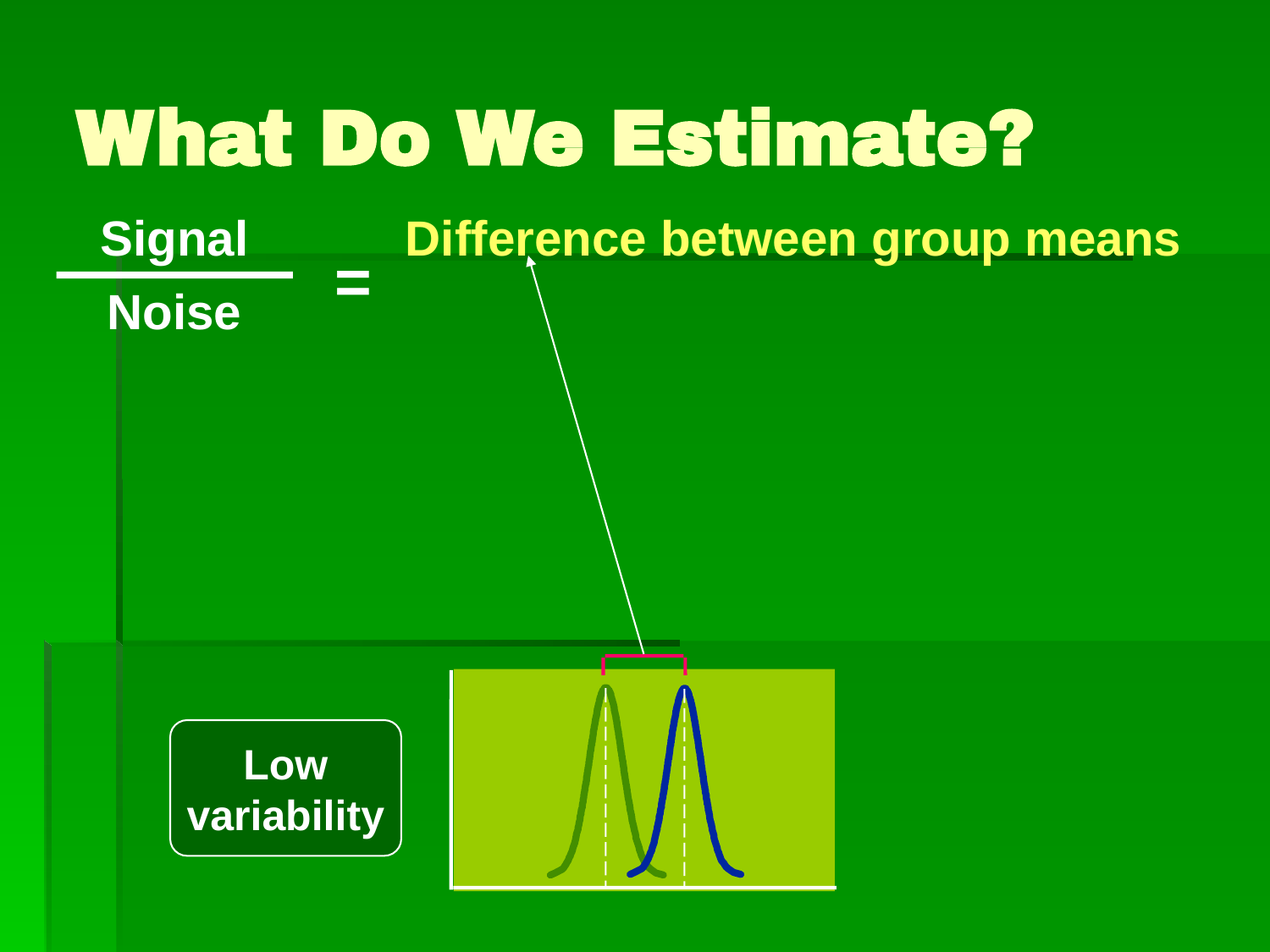

# What Do We Estimate?
Signal
Difference between group means
=

Noise

Low
variability